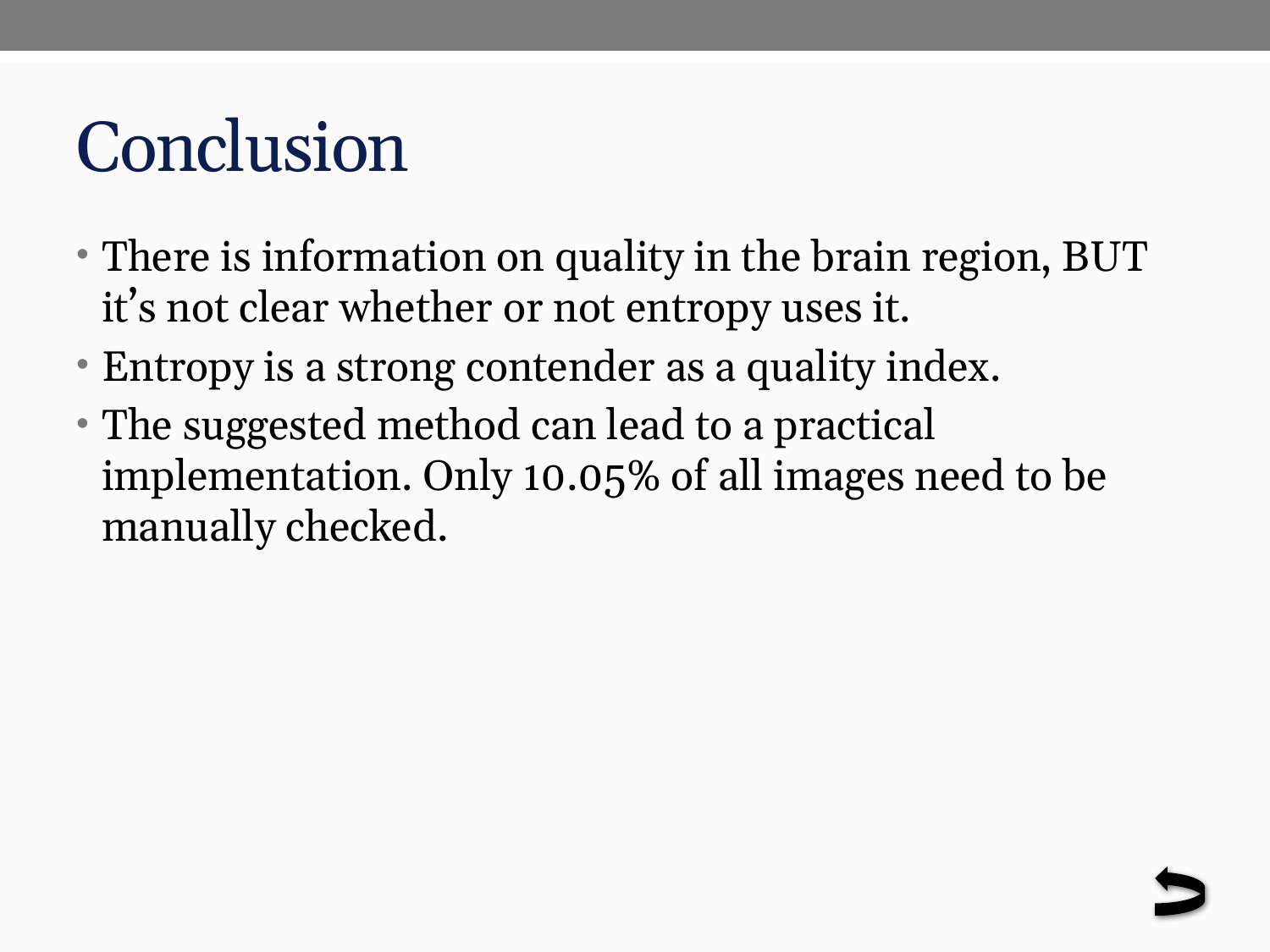

# Conclusion
There is information on quality in the brain region, BUT it’s not clear whether or not entropy uses it.
Entropy is a strong contender as a quality index.
The suggested method can lead to a practical implementation. Only 10.05% of all images need to be manually checked.